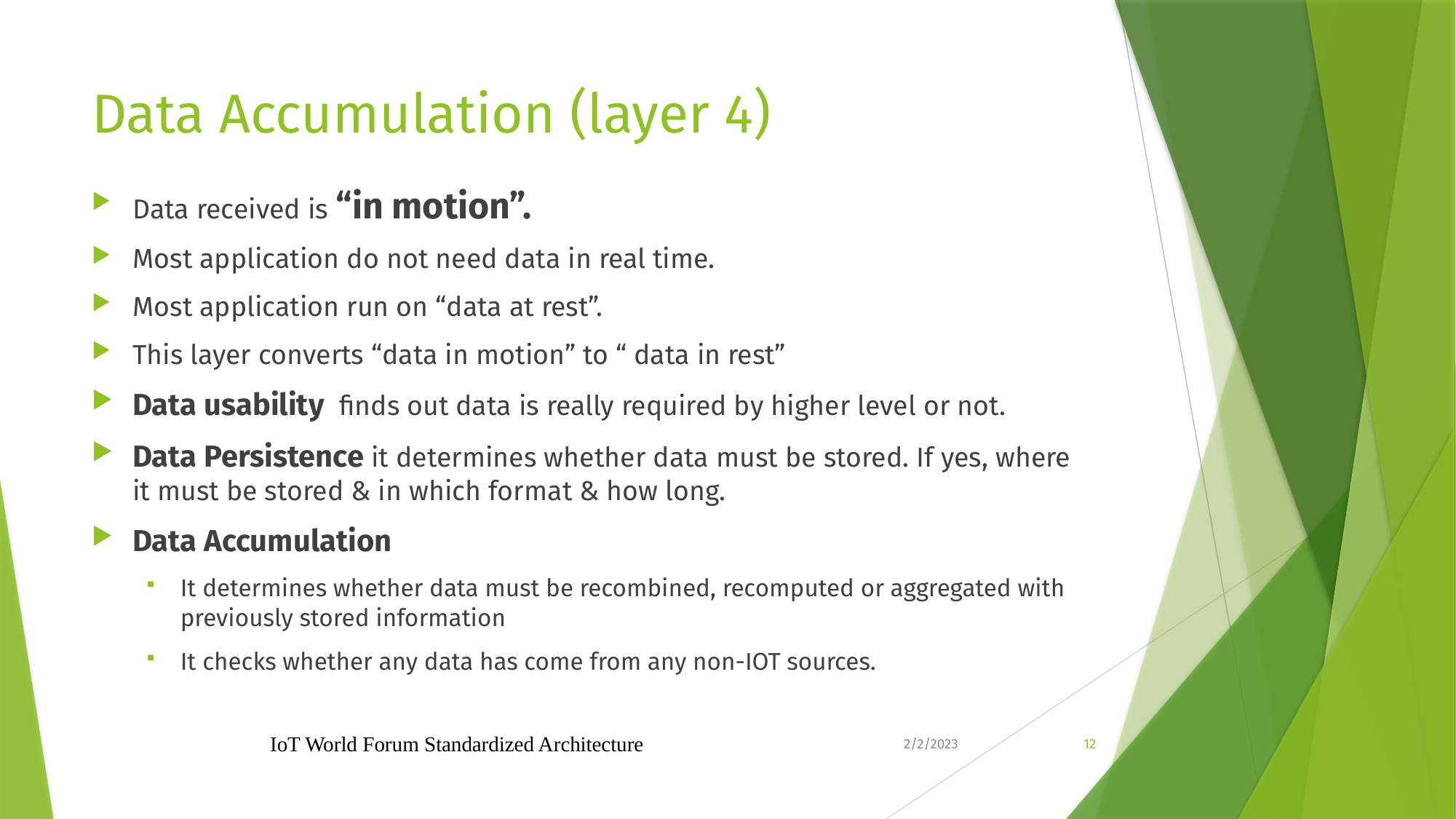

# Data Accumulation (layer 4)
Data received is “in motion”.
Most application do not need data in real time.
Most application run on “data at rest”.
This layer converts “data in motion” to “ data in rest”
Data usability  finds out data is really required by higher level or not.
Data Persistence it determines whether data must be stored. If yes, where it must be stored & in which format & how long.
Data Accumulation
It determines whether data must be recombined, recomputed or aggregated with previously stored information
It checks whether any data has come from any non-IOT sources.

IoT World Forum Standardized Architecture
2/2/2023
12